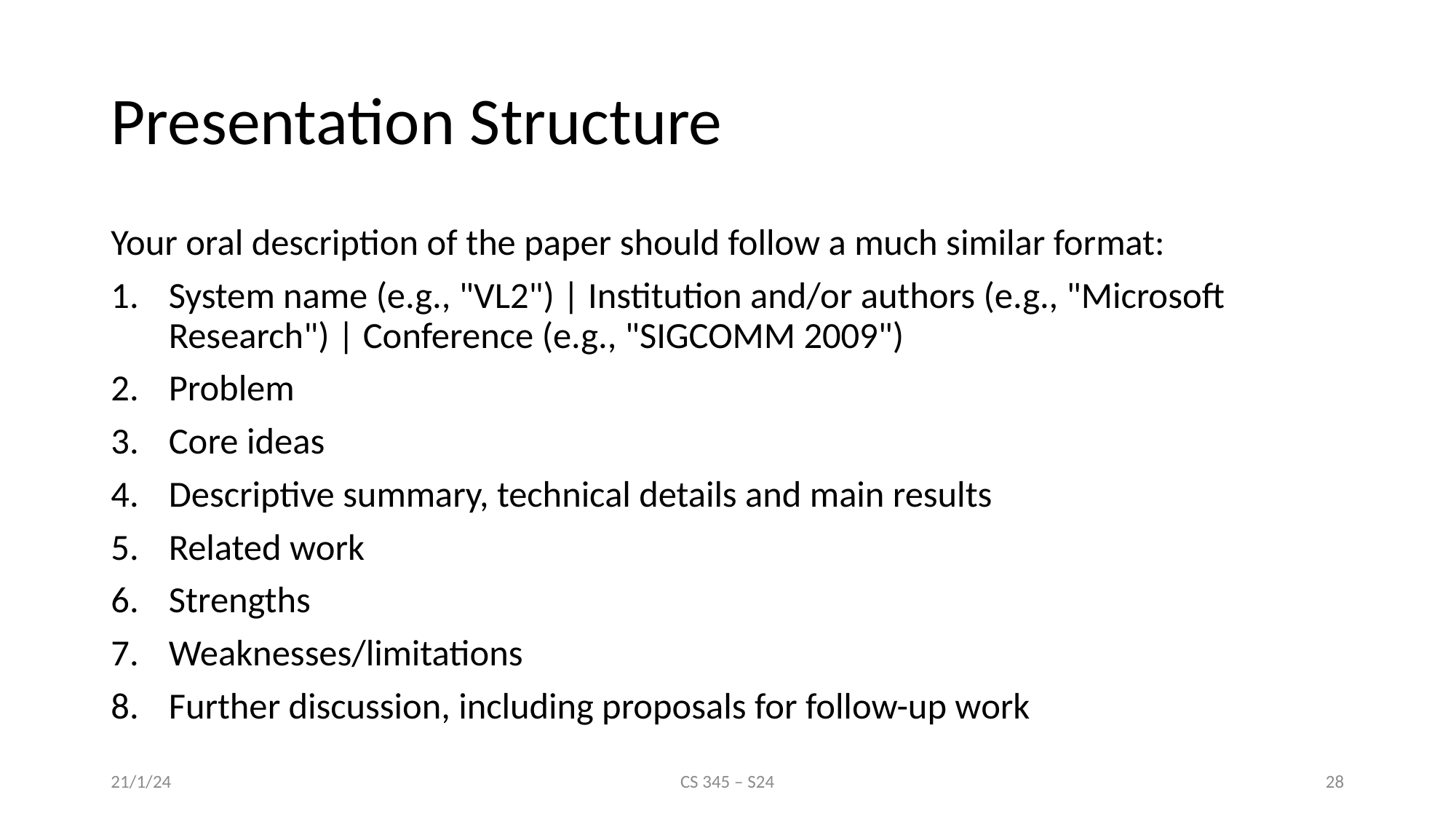

# Presentation Structure
Your oral description of the paper should follow a much similar format:
System name (e.g., "VL2") | Institution and/or authors (e.g., "Microsoft Research") | Conference (e.g., "SIGCOMM 2009")
Problem
Core ideas
Descriptive summary, technical details and main results
Related work
Strengths
Weaknesses/limitations
Further discussion, including proposals for follow-up work
21/1/24
CS 345 – S24
28